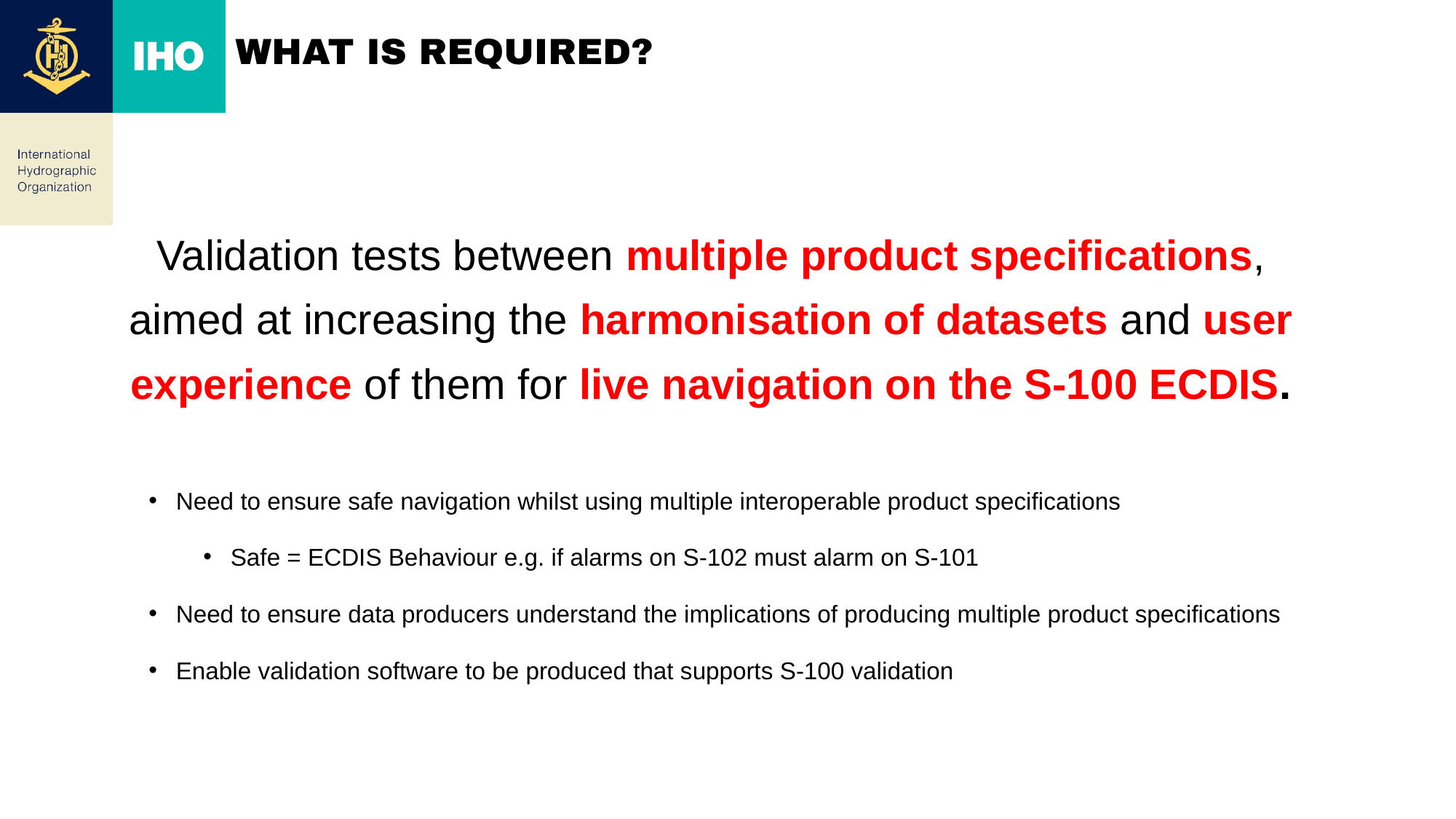

# What is required?
Validation tests between multiple product specifications, aimed at increasing the harmonisation of datasets and user experience of them for live navigation on the S-100 ECDIS.

Need to ensure safe navigation whilst using multiple interoperable product specifications
Safe = ECDIS Behaviour e.g. if alarms on S-102 must alarm on S-101
Need to ensure data producers understand the implications of producing multiple product specifications
Enable validation software to be produced that supports S-100 validation